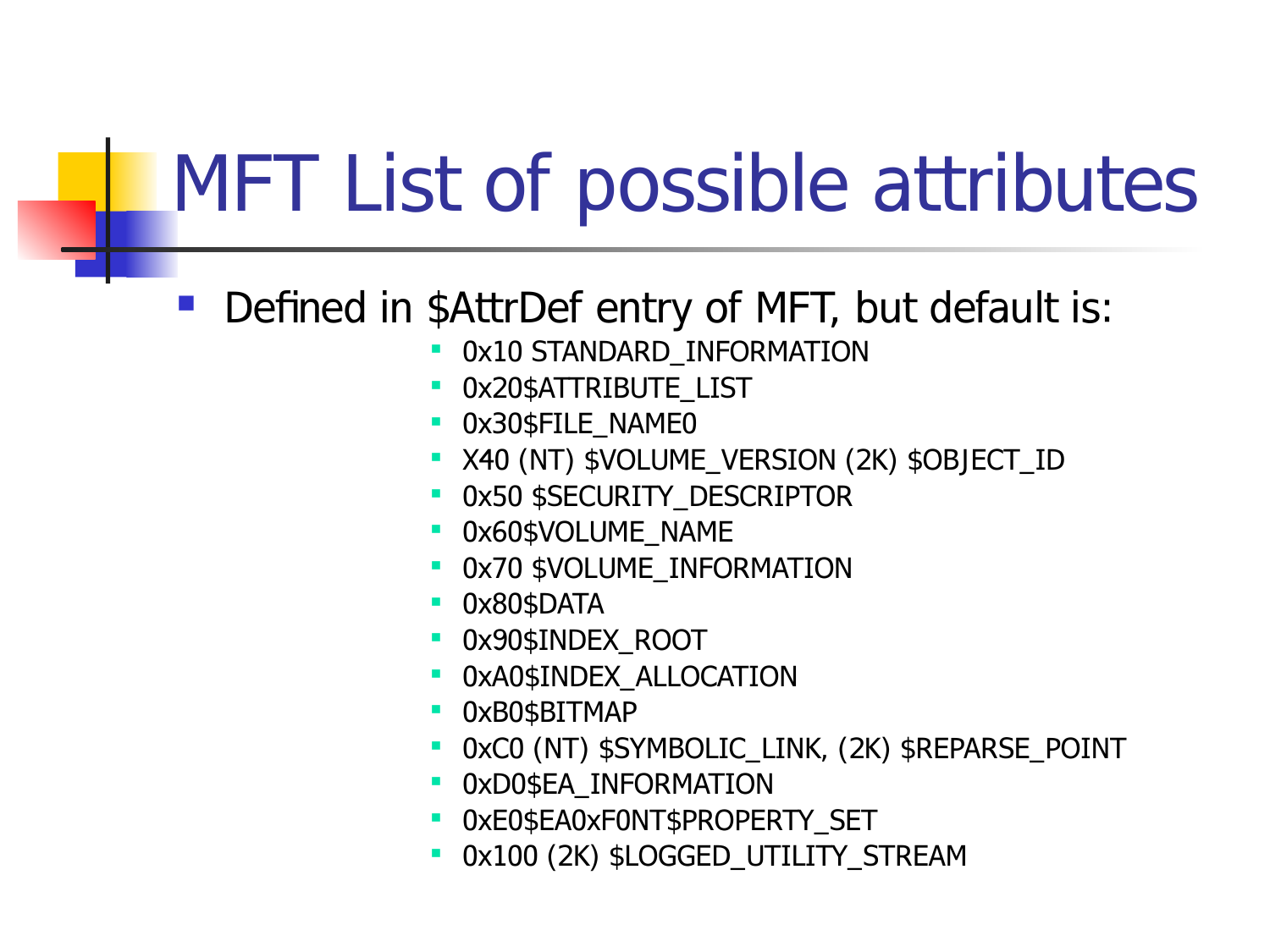

# MFT List of possible attributes
Defined in $AttrDef entry of MFT, but default is:
0x10 STANDARD_INFORMATION
0x20$ATTRIBUTE_LIST
0x30$FILE_NAME0
X40 (NT) $VOLUME_VERSION (2K) $OBJECT_ID
0x50 $SECURITY_DESCRIPTOR
0x60$VOLUME_NAME
0x70 $VOLUME_INFORMATION
0x80$DATA
0x90$INDEX_ROOT
0xA0$INDEX_ALLOCATION
0xB0$BITMAP
0xC0 (NT) $SYMBOLIC_LINK, (2K) $REPARSE_POINT
0xD0$EA_INFORMATION
0xE0$EA0xF0NT$PROPERTY_SET
0x100 (2K) $LOGGED_UTILITY_STREAM